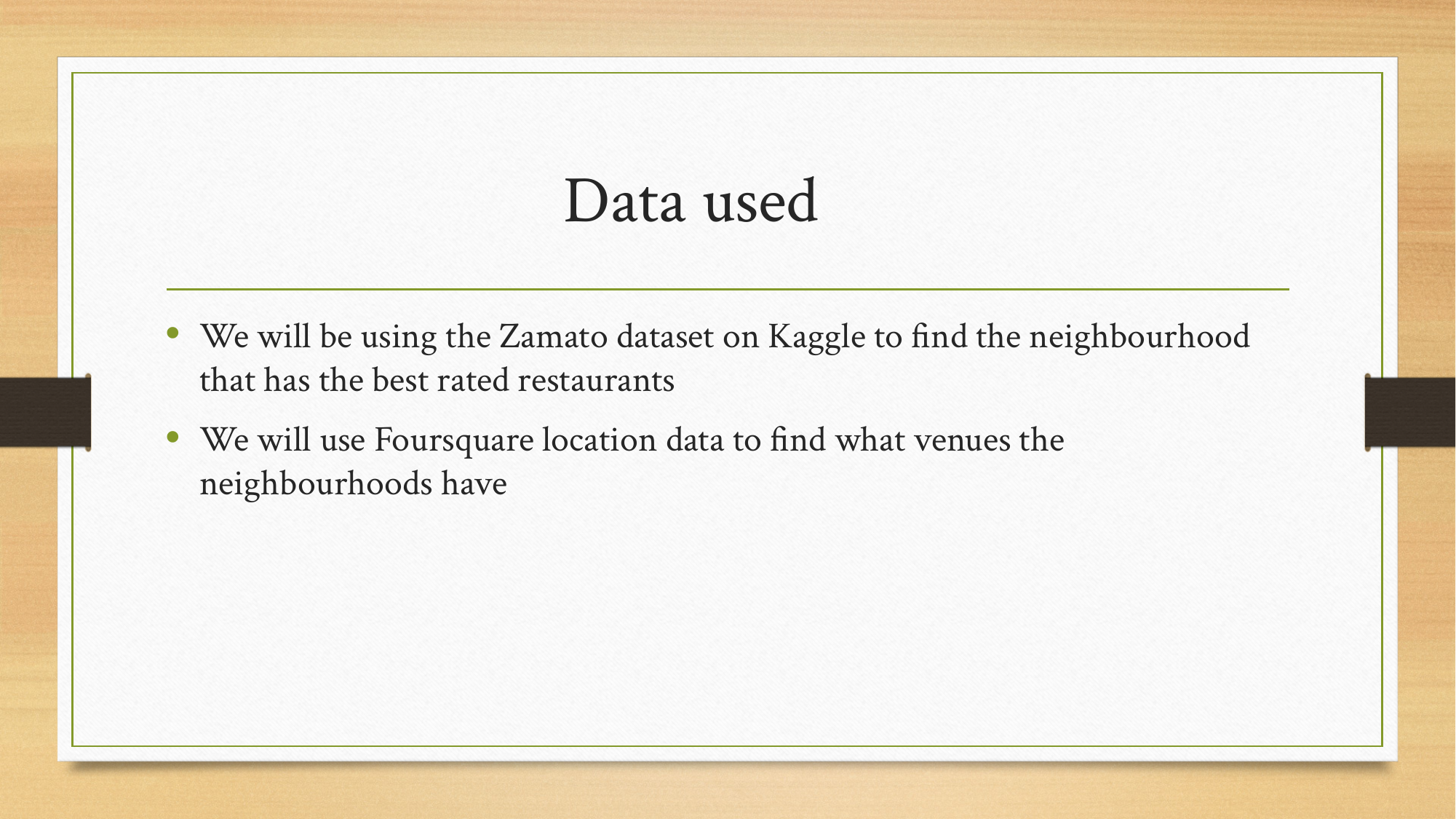

# Data used
We will be using the Zamato dataset on Kaggle to find the neighbourhood that has the best rated restaurants
We will use Foursquare location data to find what venues the neighbourhoods have